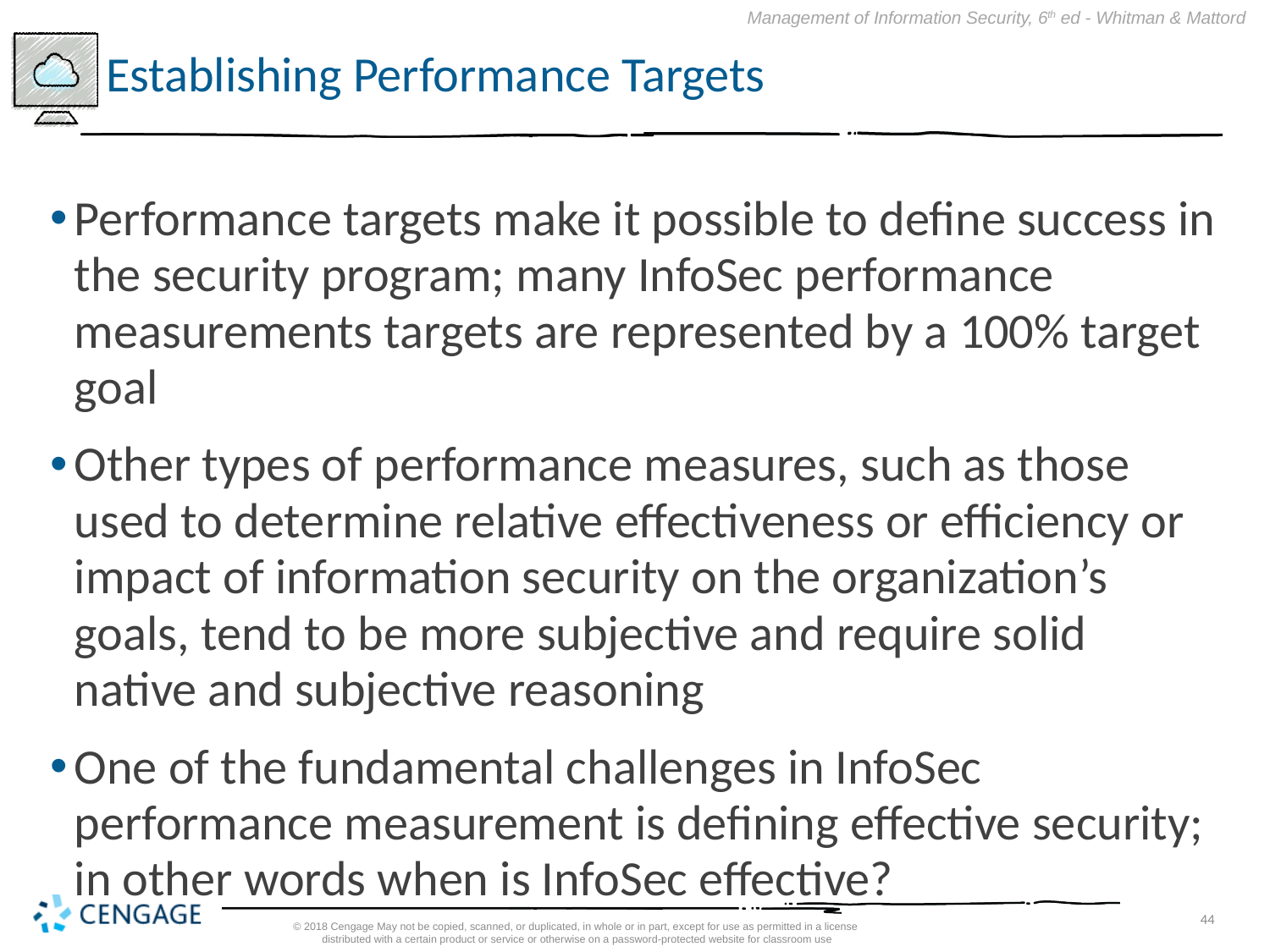

# Establishing Performance Targets
Performance targets make it possible to define success in the security program; many InfoSec performance measurements targets are represented by a 100% target goal
Other types of performance measures, such as those used to determine relative effectiveness or efficiency or impact of information security on the organization’s goals, tend to be more subjective and require solid native and subjective reasoning
One of the fundamental challenges in InfoSec performance measurement is defining effective security; in other words when is InfoSec effective?